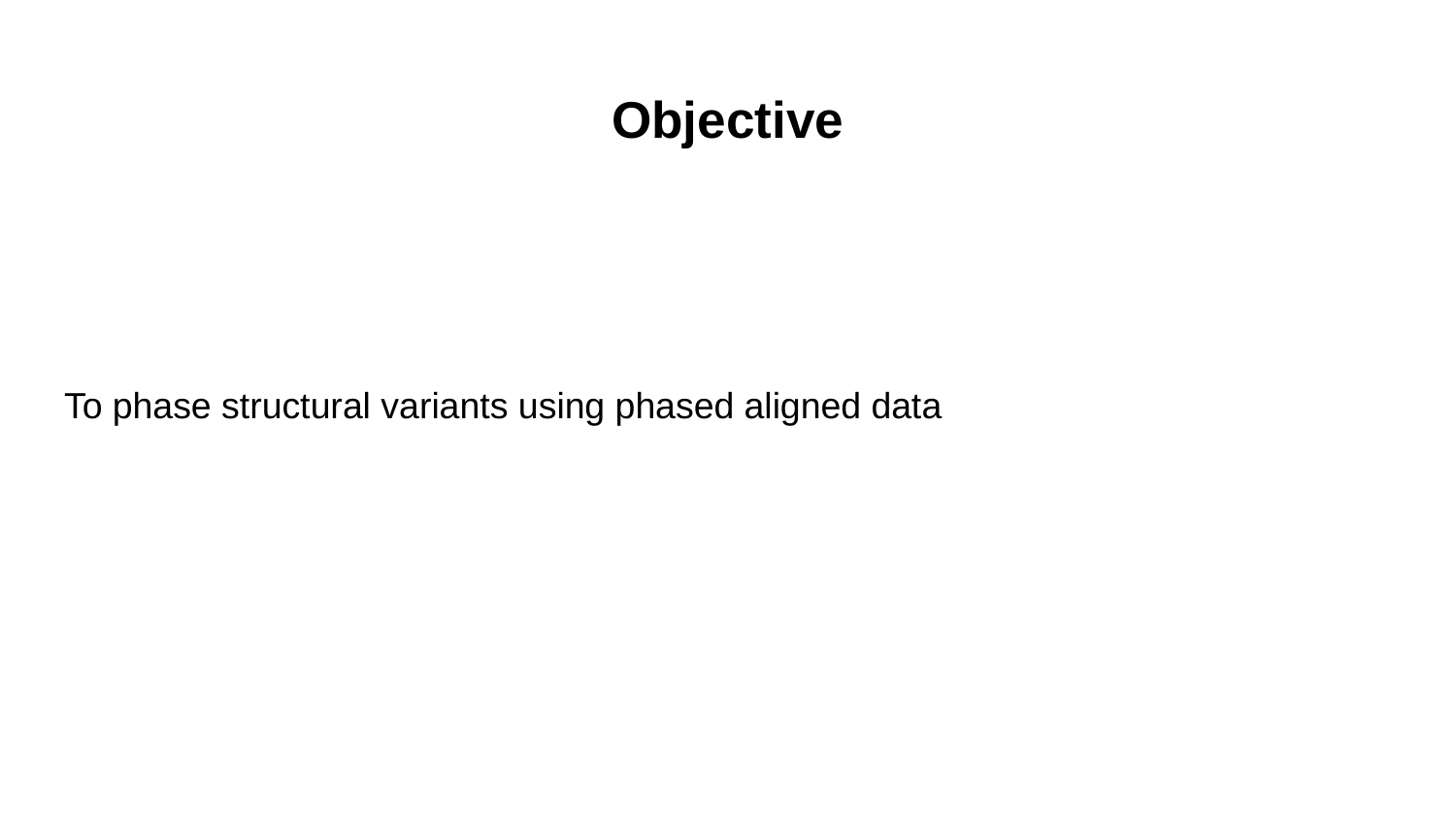

# Objective
To phase structural variants using phased aligned data